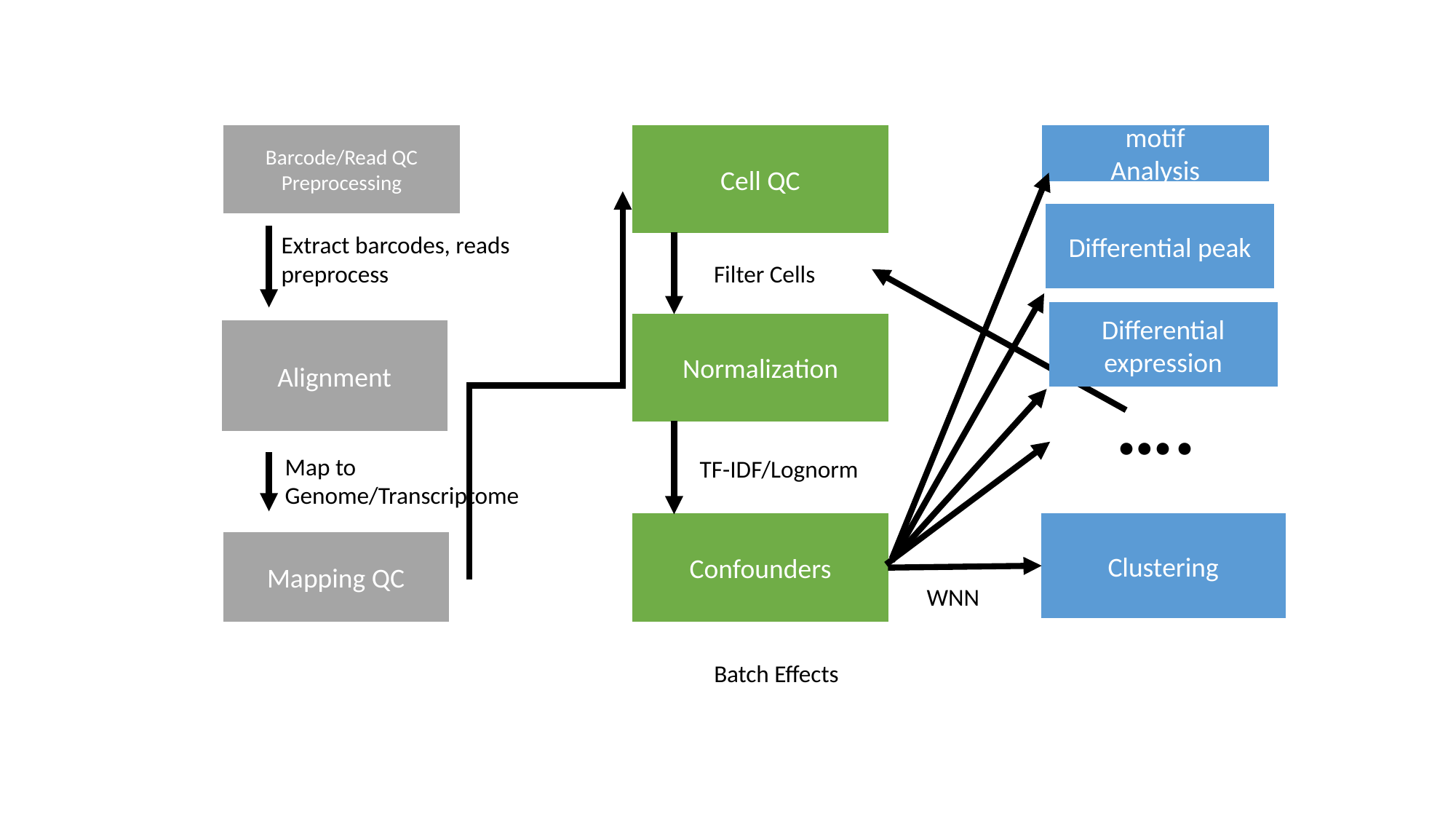

Barcode/Read QC
Preprocessing
Cell QC
motif
Analysis
Differential peak
Extract barcodes, reads
preprocess
Filter Cells
Differential expression
Normalization
Alignment
….
Map to Genome/Transcriptome
TF-IDF/Lognorm
Confounders
Clustering
Mapping QC
WNN
Batch Effects